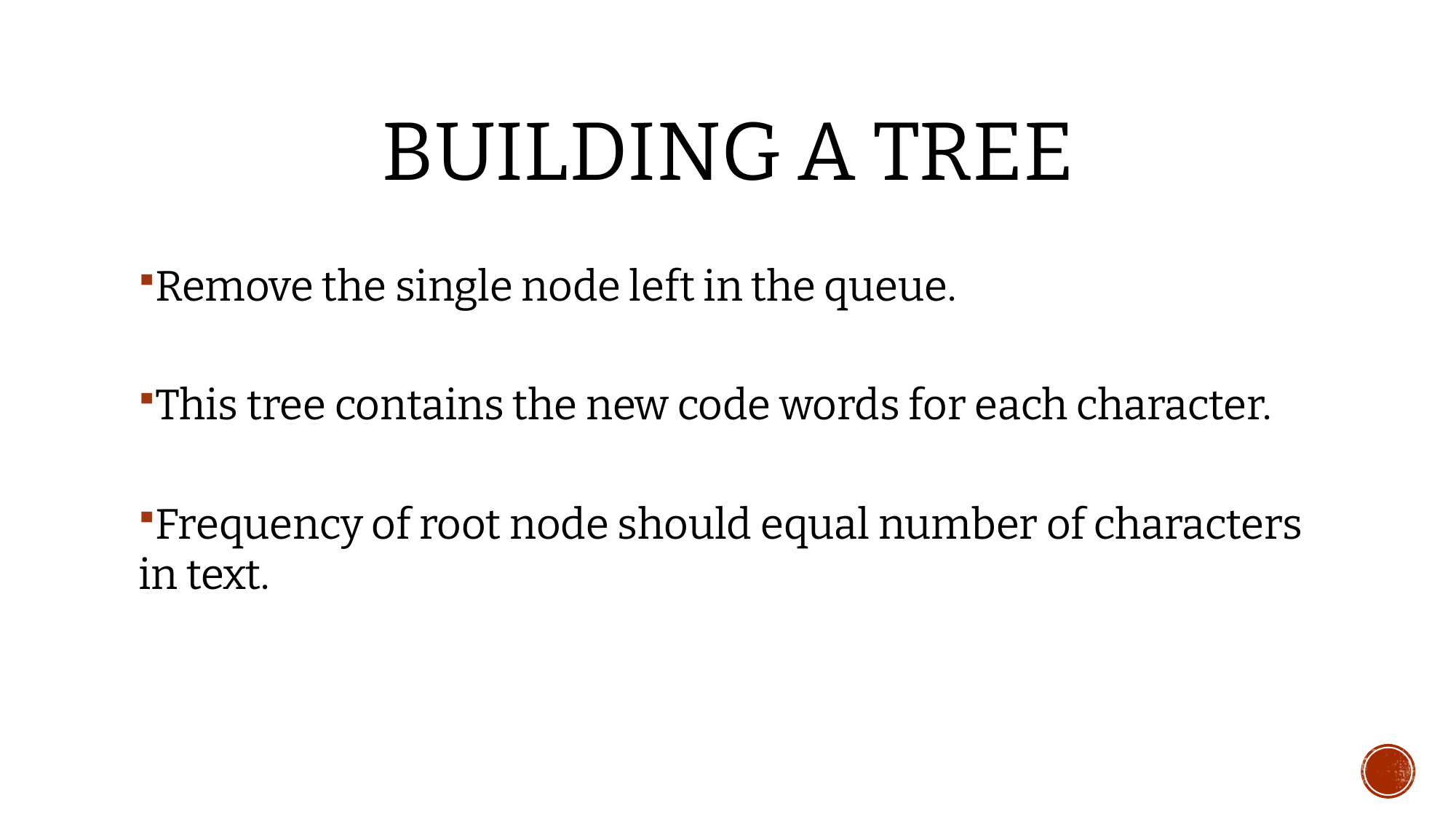

# Building a Tree
Remove the single node left in the queue.

This tree contains the new code words for each character.

Frequency of root node should equal number of characters in text.